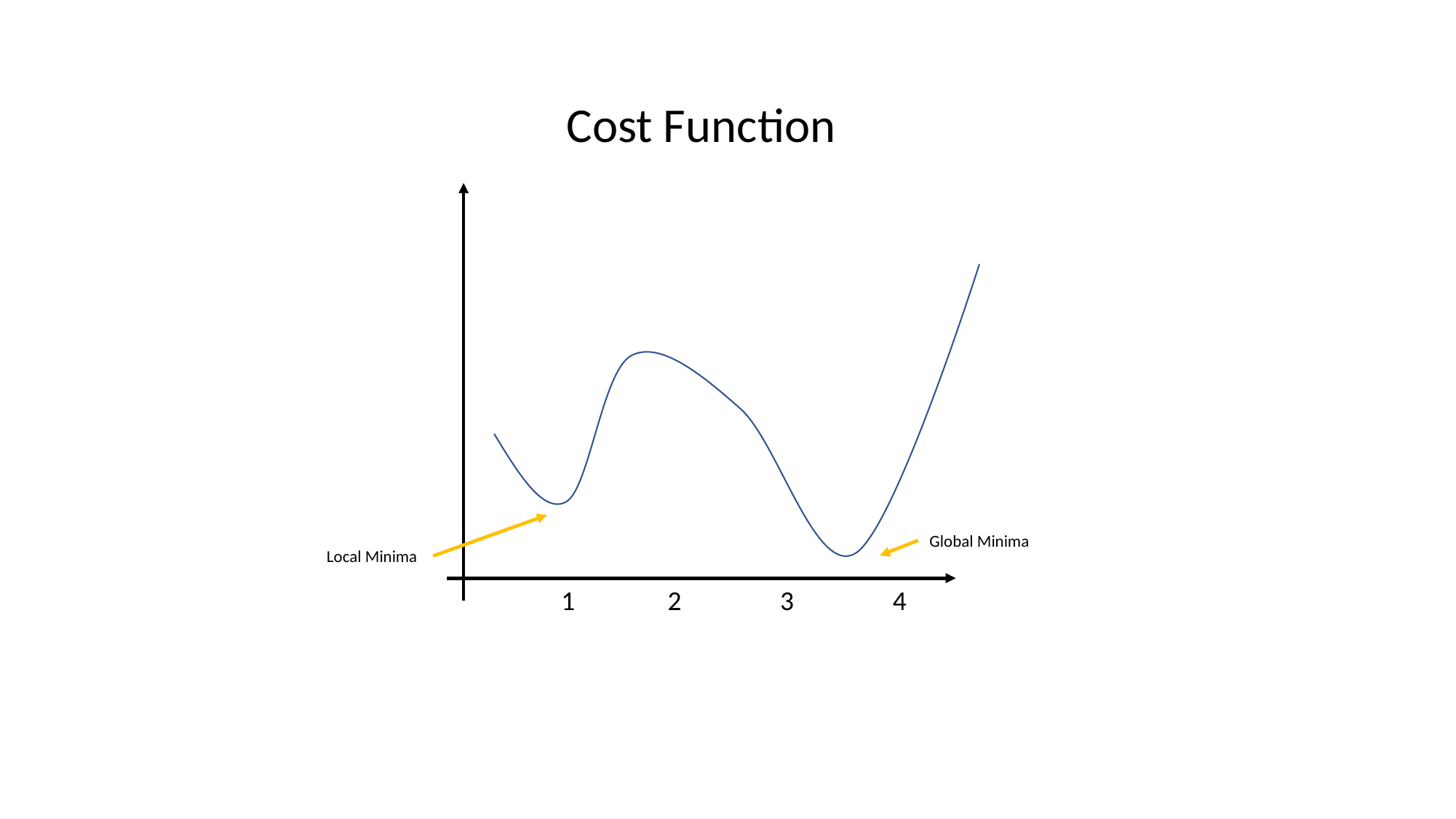

Cost Function

Global Minima
Local Minima
1               2                3                4